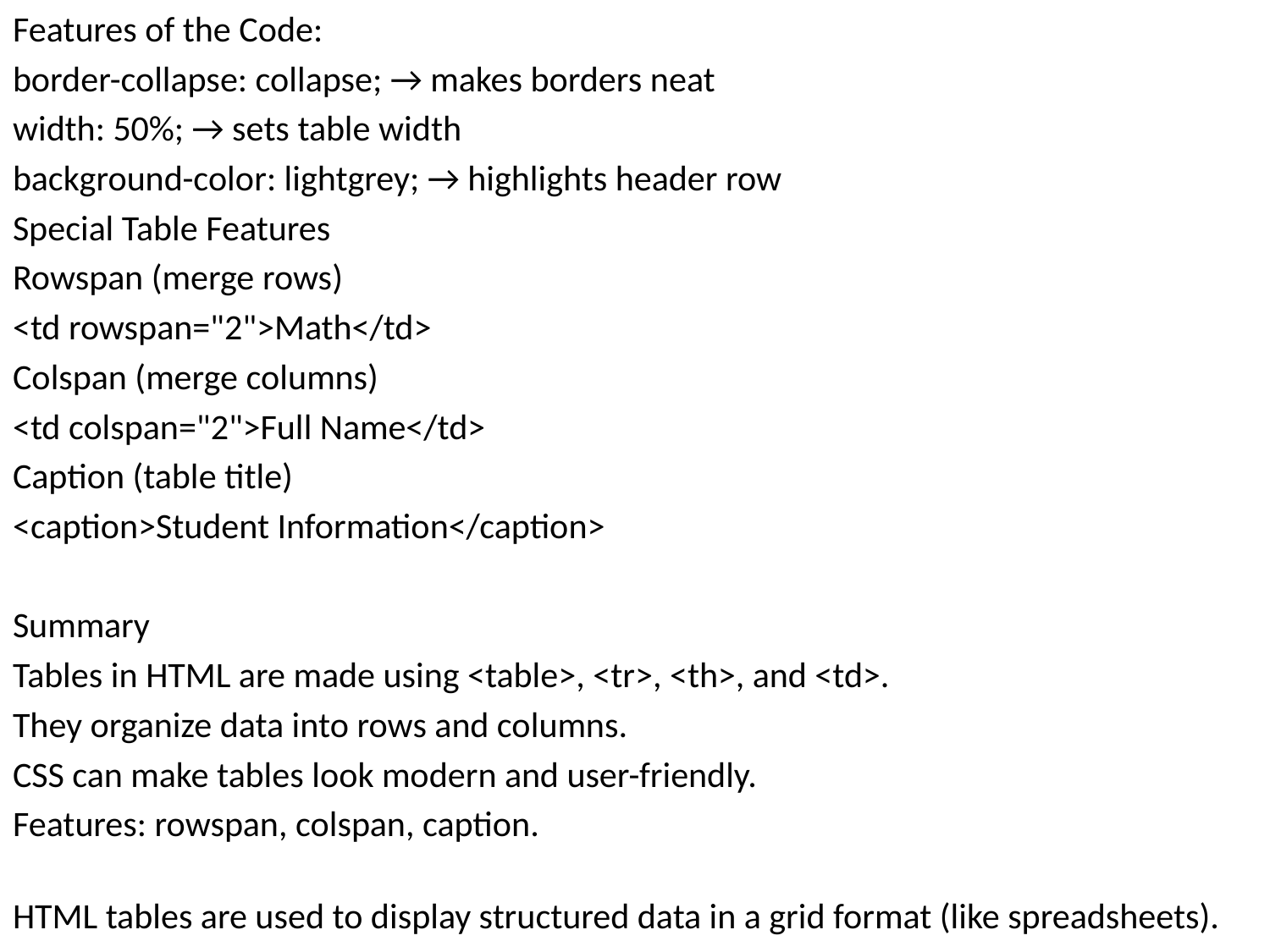

Features of the Code:
border-collapse: collapse; → makes borders neat
width: 50%; → sets table width
background-color: lightgrey; → highlights header row
Special Table Features
Rowspan (merge rows)
<td rowspan="2">Math</td>
Colspan (merge columns)
<td colspan="2">Full Name</td>
Caption (table title)
<caption>Student Information</caption>

Summary
Tables in HTML are made using <table>, <tr>, <th>, and <td>.
They organize data into rows and columns.
CSS can make tables look modern and user-friendly.
Features: rowspan, colspan, caption.
HTML tables are used to display structured data in a grid format (like spreadsheets).